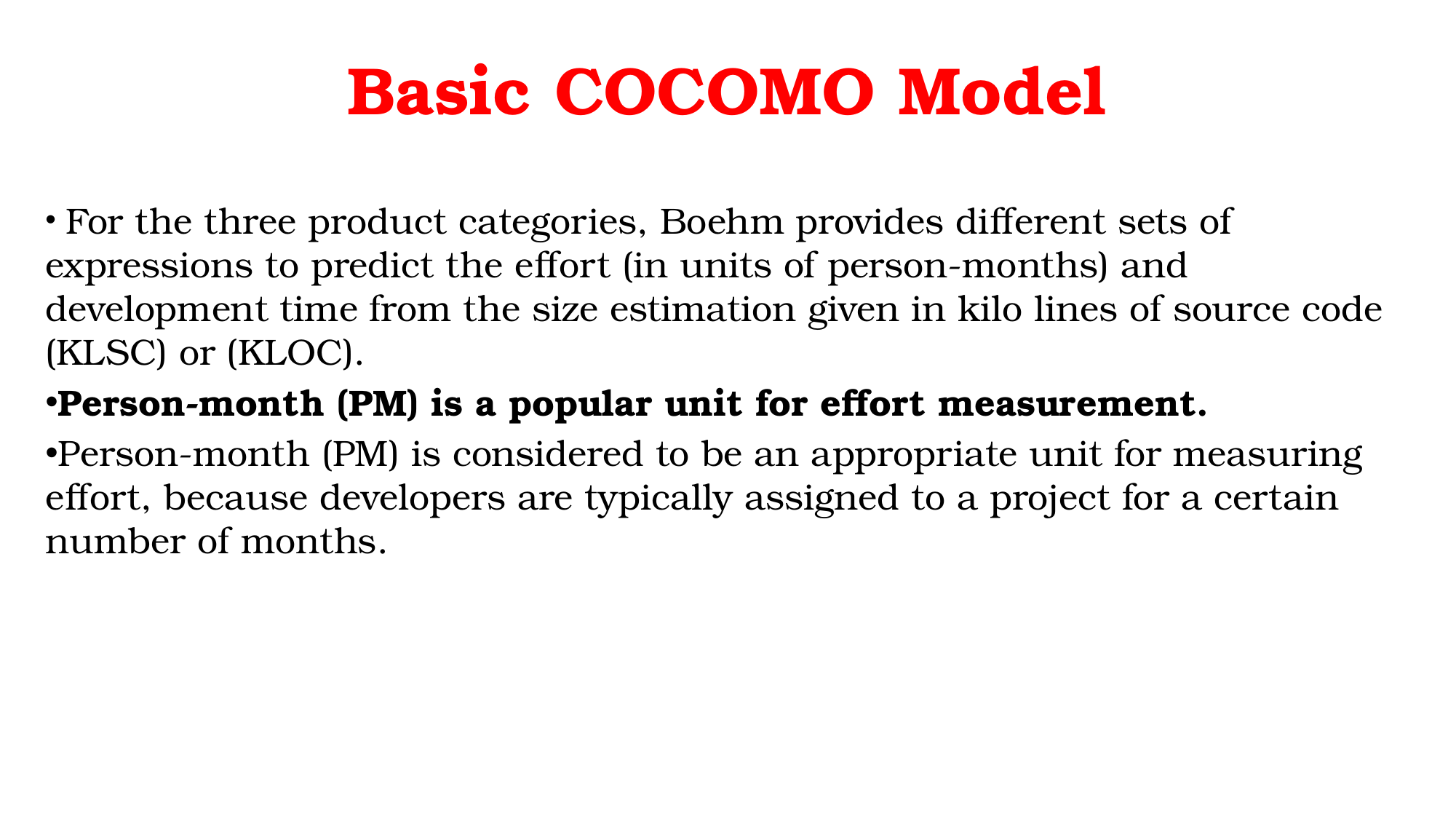

# Basic COCOMO Model
 For the three product categories, Boehm provides different sets of expressions to predict the effort (in units of person-months) and development time from the size estimation given in kilo lines of source code (KLSC) or (KLOC).
Person-month (PM) is a popular unit for effort measurement.
Person-month (PM) is considered to be an appropriate unit for measuring effort, because developers are typically assigned to a project for a certain number of months.